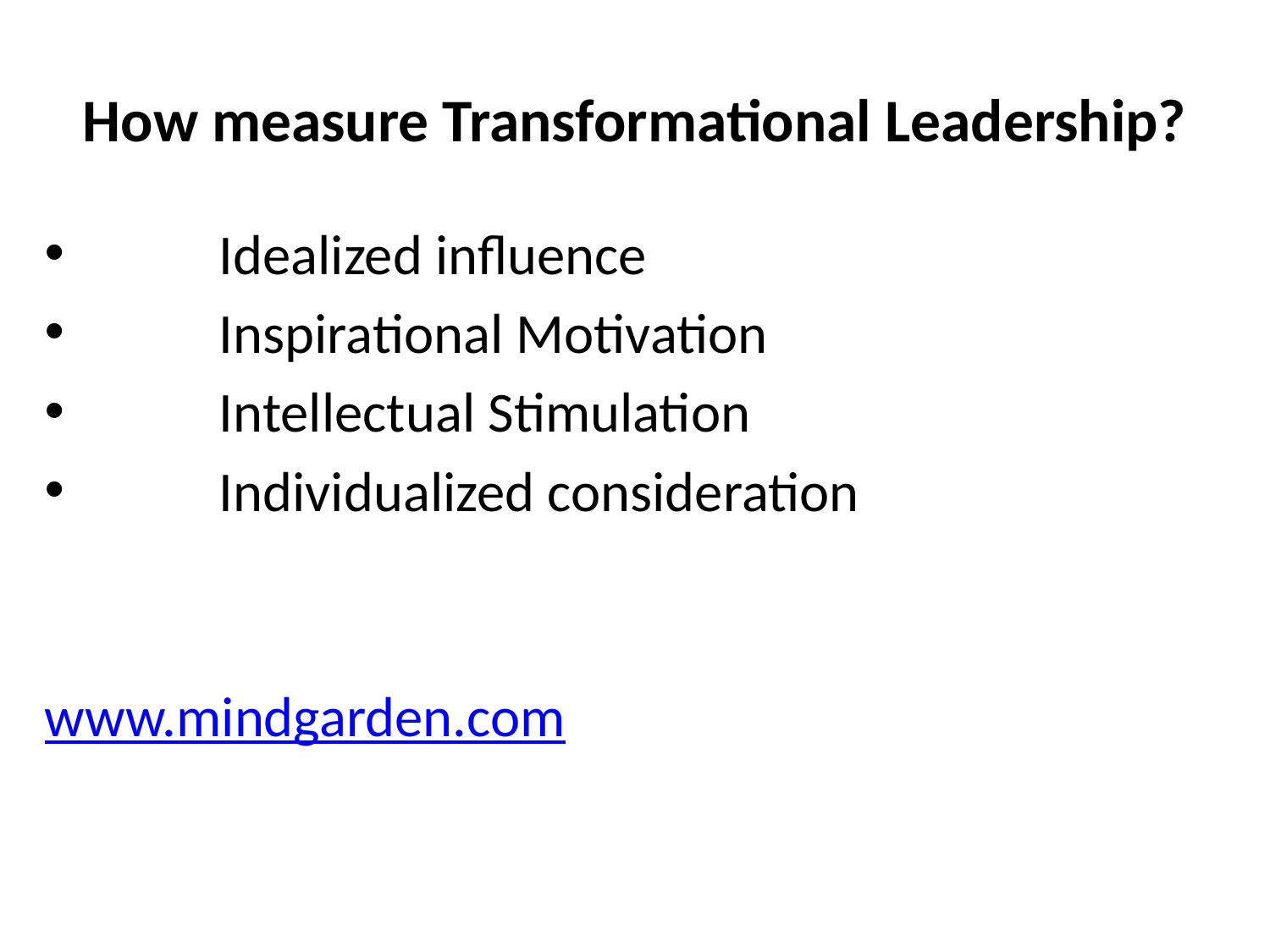

# How measure Transformational Leadership?
	Idealized influence
 	Inspirational Motivation
	Intellectual Stimulation
	Individualized consideration

www.mindgarden.com